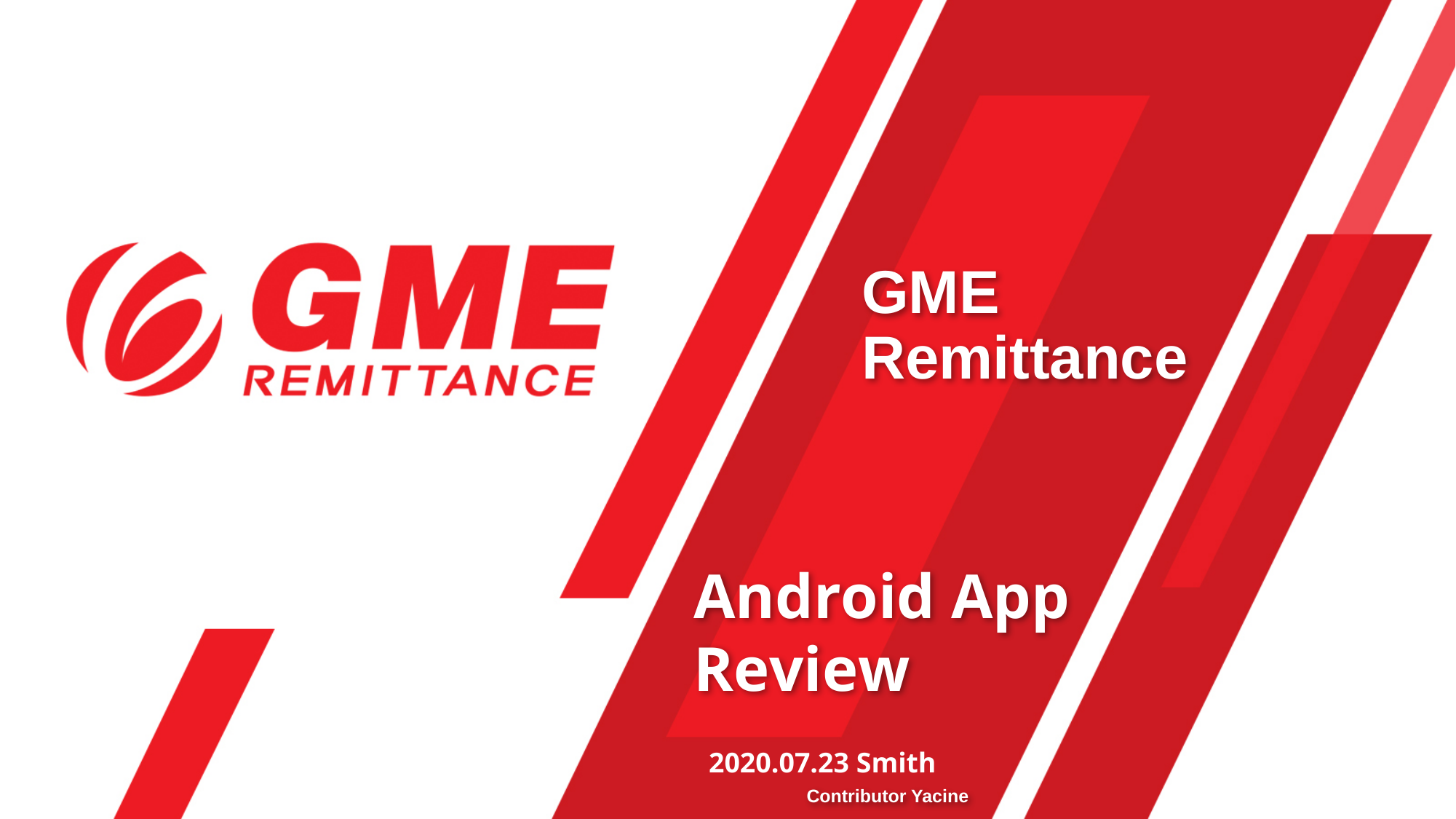

# GME Remittance
Android App
Review
Contributor Yacine
2020.07.23 Smith